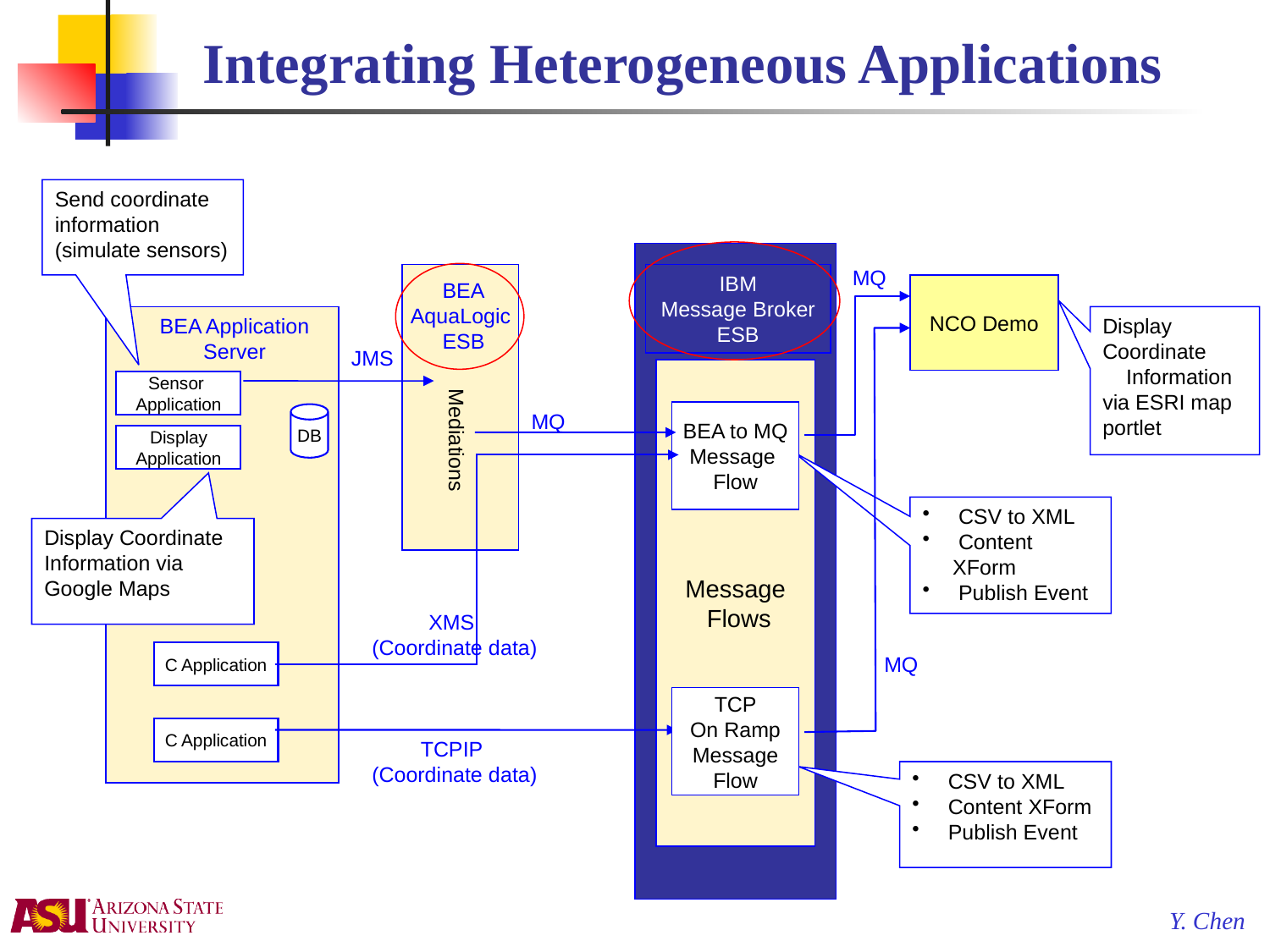

Integrating Heterogeneous Applications
Send coordinate information
(simulate sensors)

MQ

IBM
Message Broker
ESB
BEA
AquaLogic
ESB
NCO Demo

BEA Application
Server
Display Coordinate           Information via ESRI map portlet

JMS
Message
 Flows
Sensor
Application

MQ
BEA to MQ
Message
Flow
DB
 Mediations
Display
Application

 CSV to XML
 Content XForm
 Publish Event
Display Coordinate Information via Google Maps
XMS
(Coordinate data)
C Application
MQ
TCP
On Ramp
Message
Flow
C Application

TCPIP
(Coordinate data)
 CSV to XML
 Content XForm
 Publish Event